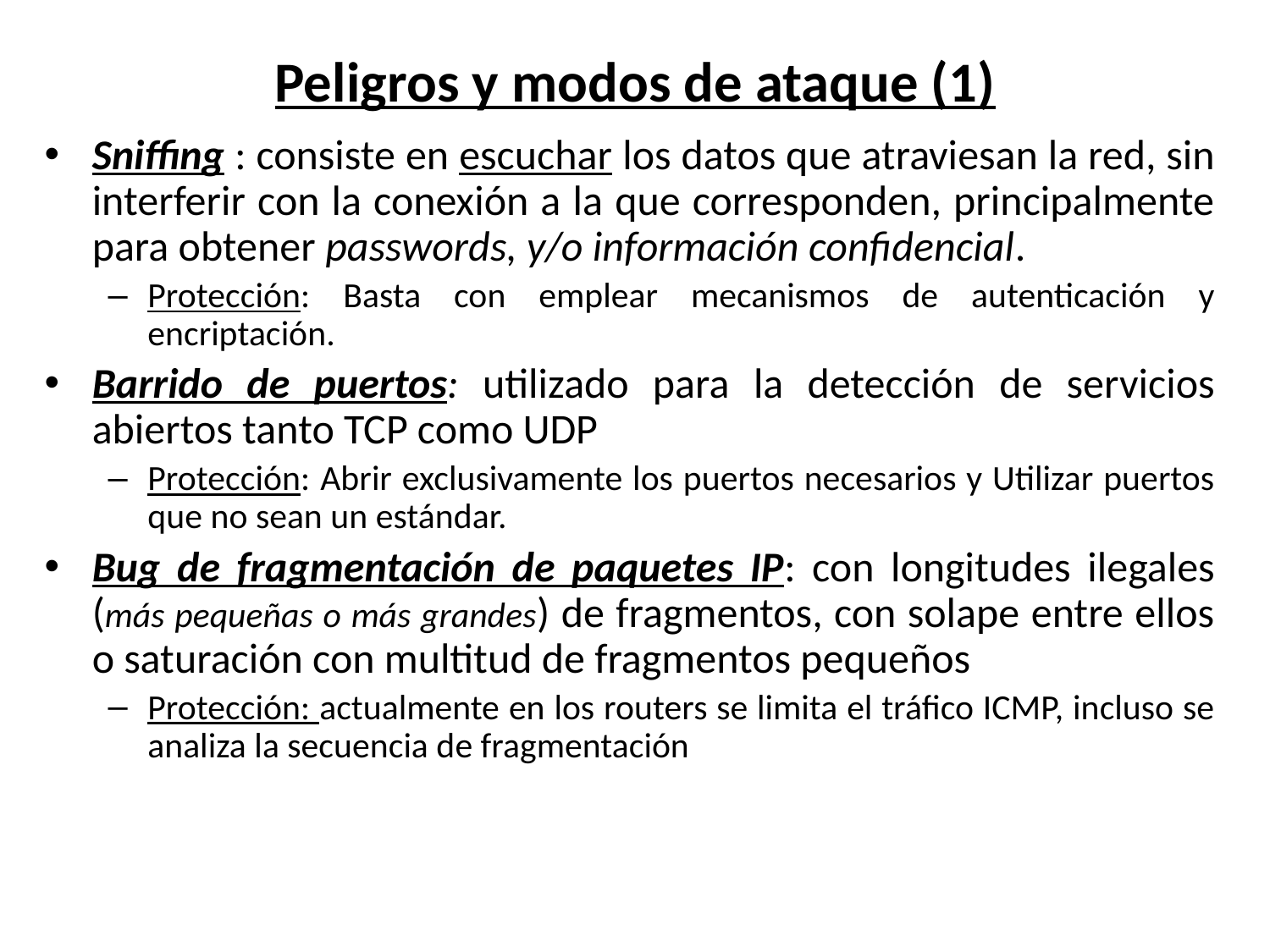

# Peligros y modos de ataque (1)
Sniffing : consiste en escuchar los datos que atraviesan la red, sin interferir con la conexión a la que corresponden, principalmente para obtener passwords, y/o información confidencial.
Protección: Basta con emplear mecanismos de autenticación y encriptación.
Barrido de puertos: utilizado para la detección de servicios abiertos tanto TCP como UDP
Protección: Abrir exclusivamente los puertos necesarios y Utilizar puertos que no sean un estándar.
Bug de fragmentación de paquetes IP: con longitudes ilegales (más pequeñas o más grandes) de fragmentos, con solape entre ellos o saturación con multitud de fragmentos pequeños
Protección: actualmente en los routers se limita el tráfico ICMP, incluso se analiza la secuencia de fragmentación